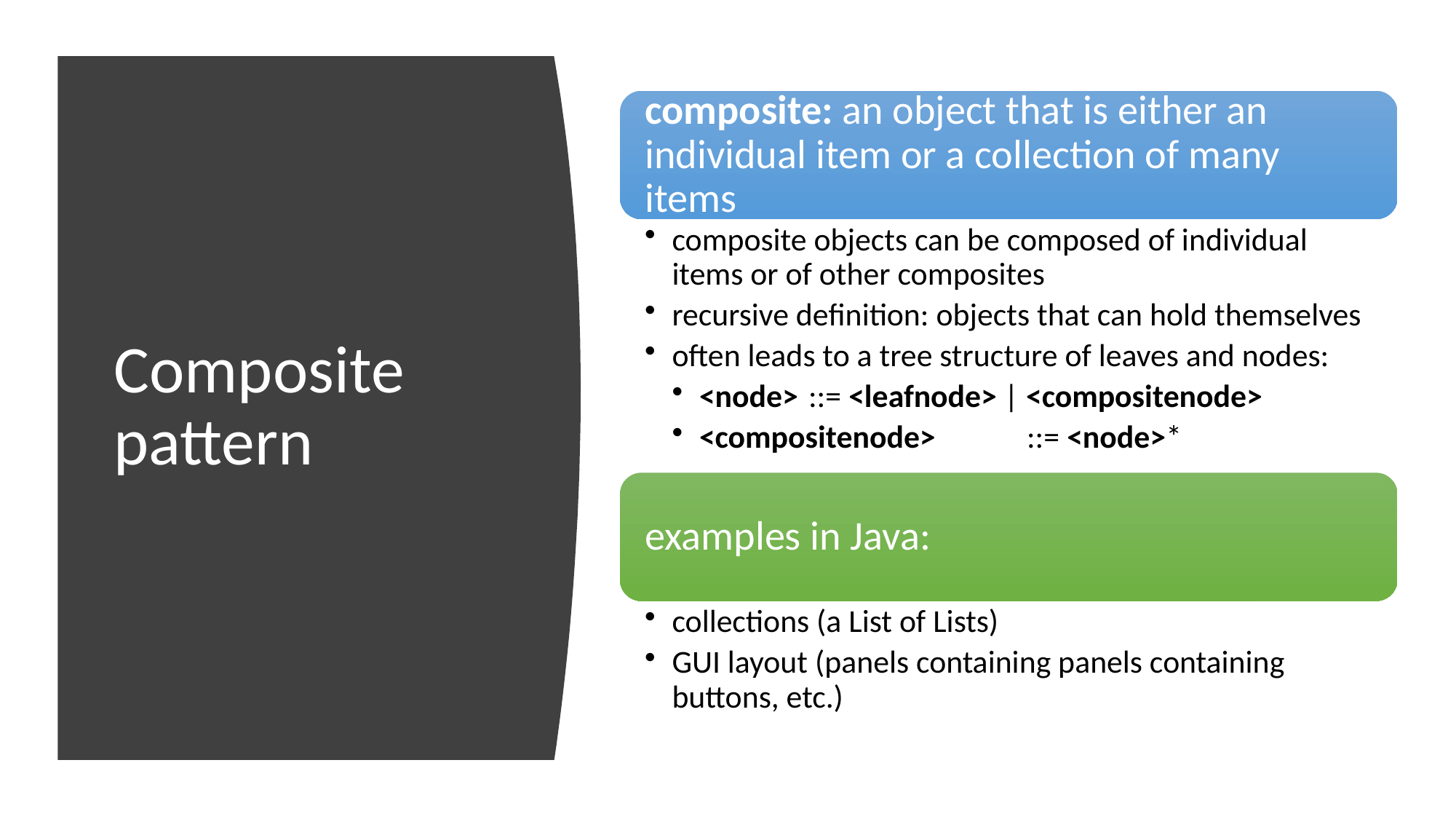

composite: an object that is either an individual item or a collection of many items
composite objects can be composed of individual items or of other composites
recursive definition: objects that can hold themselves
often leads to a tree structure of leaves and nodes:
<node>	::= <leafnode> | <compositenode>
<compositenode>	::= <node>*
examples in Java:
collections (a List of Lists)
GUI layout (panels containing panels containing buttons, etc.)

# Composite pattern